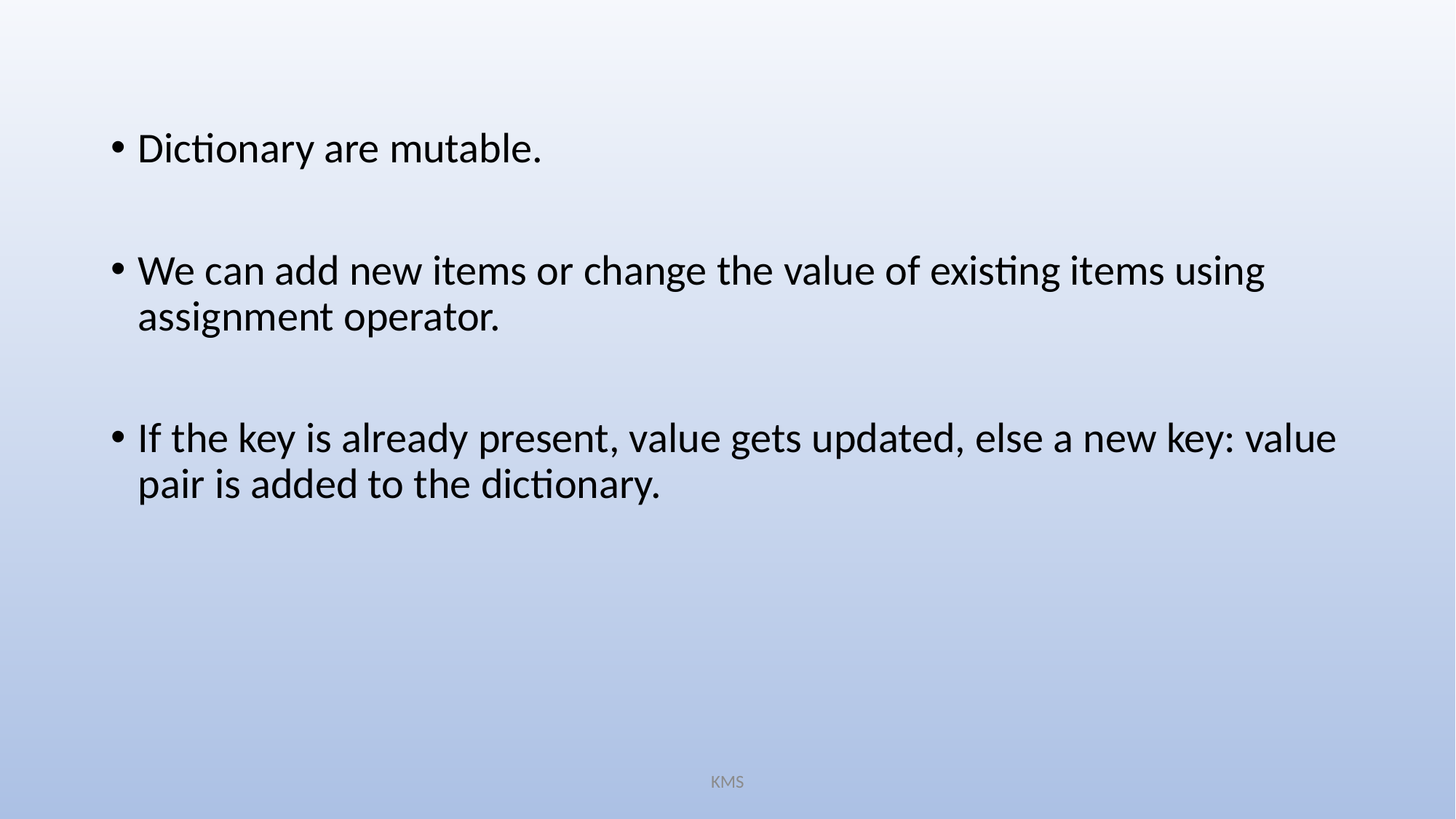

Dictionary are mutable.

We can add new items or change the value of existing items using assignment operator.

If the key is already present, value gets updated, else a new key: value pair is added to the dictionary.

KMS